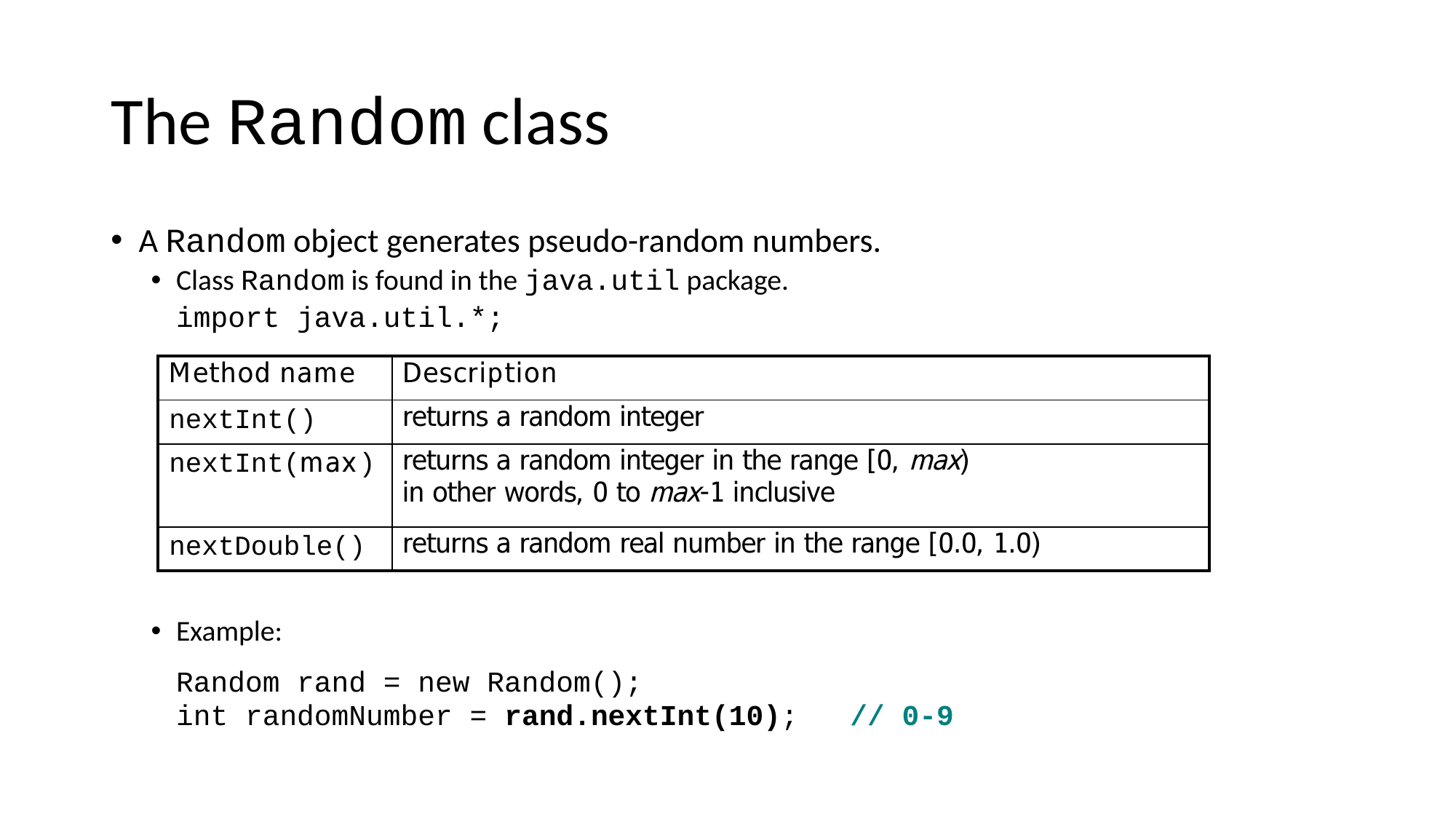

# The Random class
A Random object generates pseudo-random numbers.
Class Random is found in the java.util package.
	import java.util.*;

Example:

	Random rand = new Random();
	int randomNumber = rand.nextInt(10);   // 0-9

| Method name | Description |
| --- | --- |
| nextInt() | returns a random integer |
| nextInt(max) | returns a random integer in the range [0, max) in other words, 0 to max-1 inclusive |
| nextDouble() | returns a random real number in the range [0.0, 1.0) |